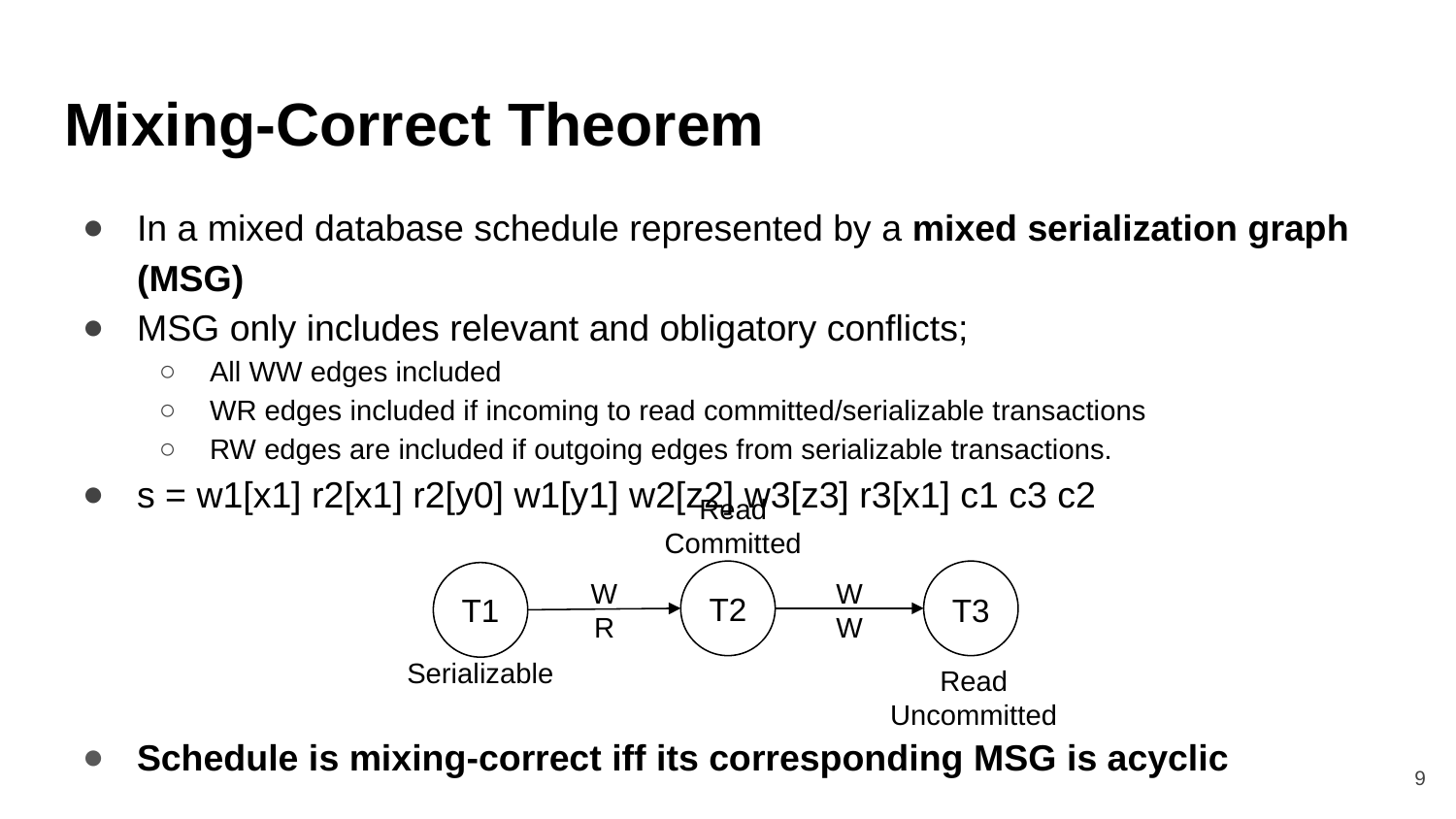

# Mixing-Correct Theorem
In a mixed database schedule represented by a mixed serialization graph (MSG)
MSG only includes relevant and obligatory conflicts;
All WW edges included
WR edges included if incoming to read committed/serializable transactions
RW edges are included if outgoing edges from serializable transactions.
s = w1[x1] r2[x1] r2[y0] w1[y1] w2[z2] w3[z3] r3[x1] c1 c3 c2

Read Committed
WR
T2
WW
T3
T1
Serializable
Read Uncommitted
Schedule is mixing-correct iff its corresponding MSG is acyclic

9